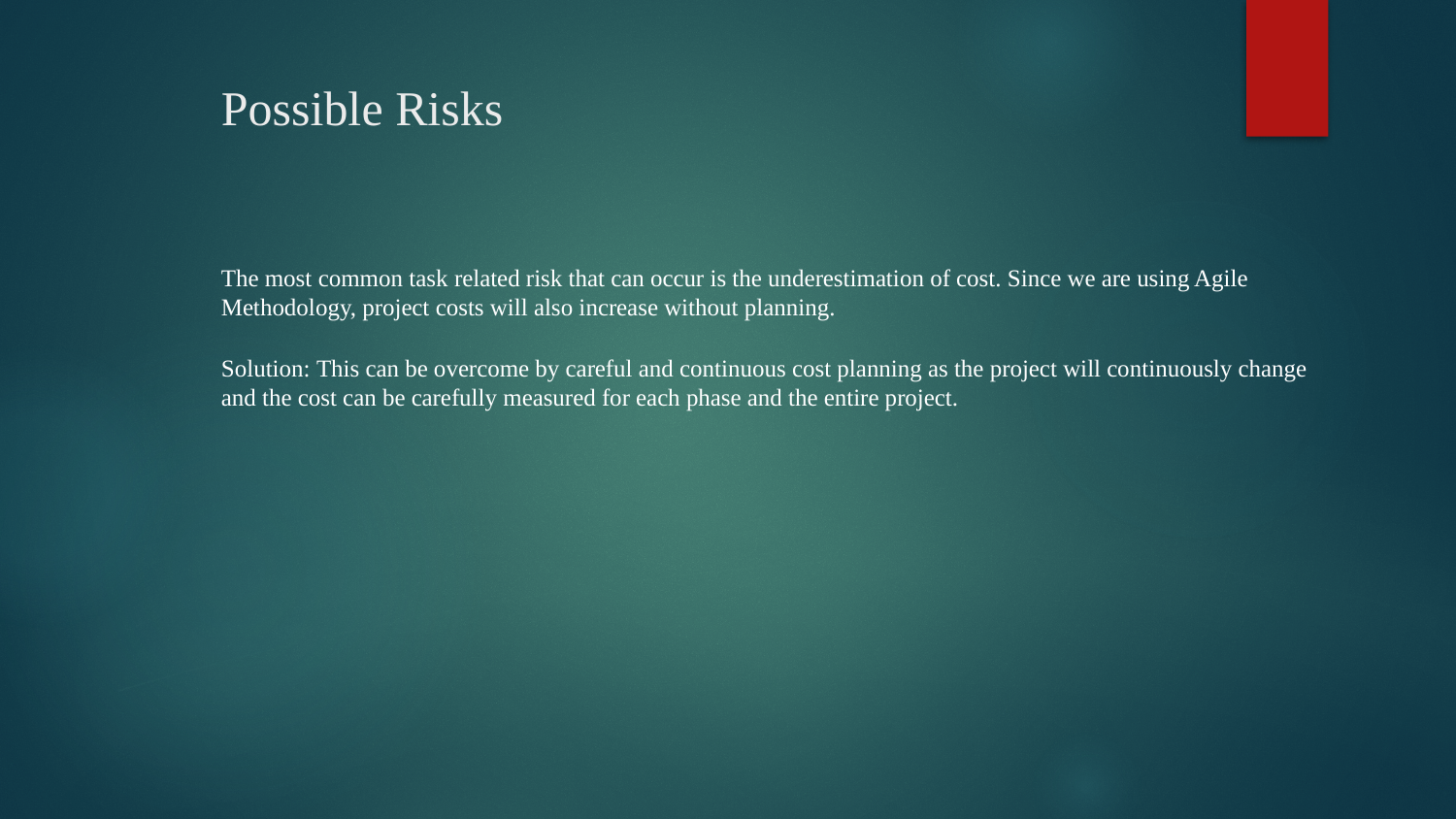

# Possible Risks
The most common task related risk that can occur is the underestimation of cost. Since we are using Agile Methodology, project costs will also increase without planning.
Solution: This can be overcome by careful and continuous cost planning as the project will continuously change and the cost can be carefully measured for each phase and the entire project.